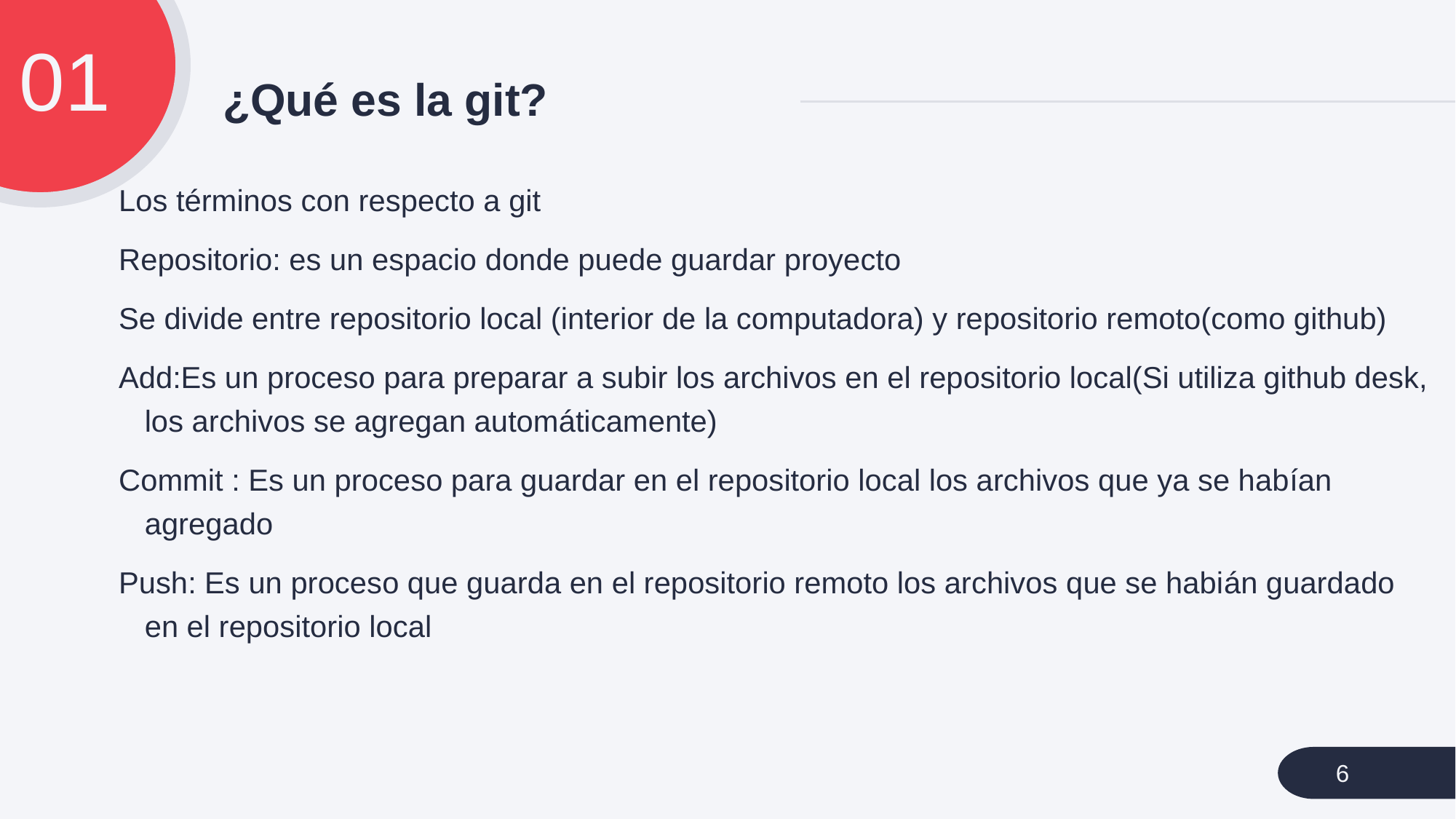

01
# ¿Qué es la git?
Los términos con respecto a git
Repositorio: es un espacio donde puede guardar proyecto
Se divide entre repositorio local (interior de la computadora) y repositorio remoto(como github)
Add:Es un proceso para preparar a subir los archivos en el repositorio local(Si utiliza github desk, los archivos se agregan automáticamente)
Commit : Es un proceso para guardar en el repositorio local los archivos que ya se habían agregado
Push: Es un proceso que guarda en el repositorio remoto los archivos que se habián guardado en el repositorio local

6